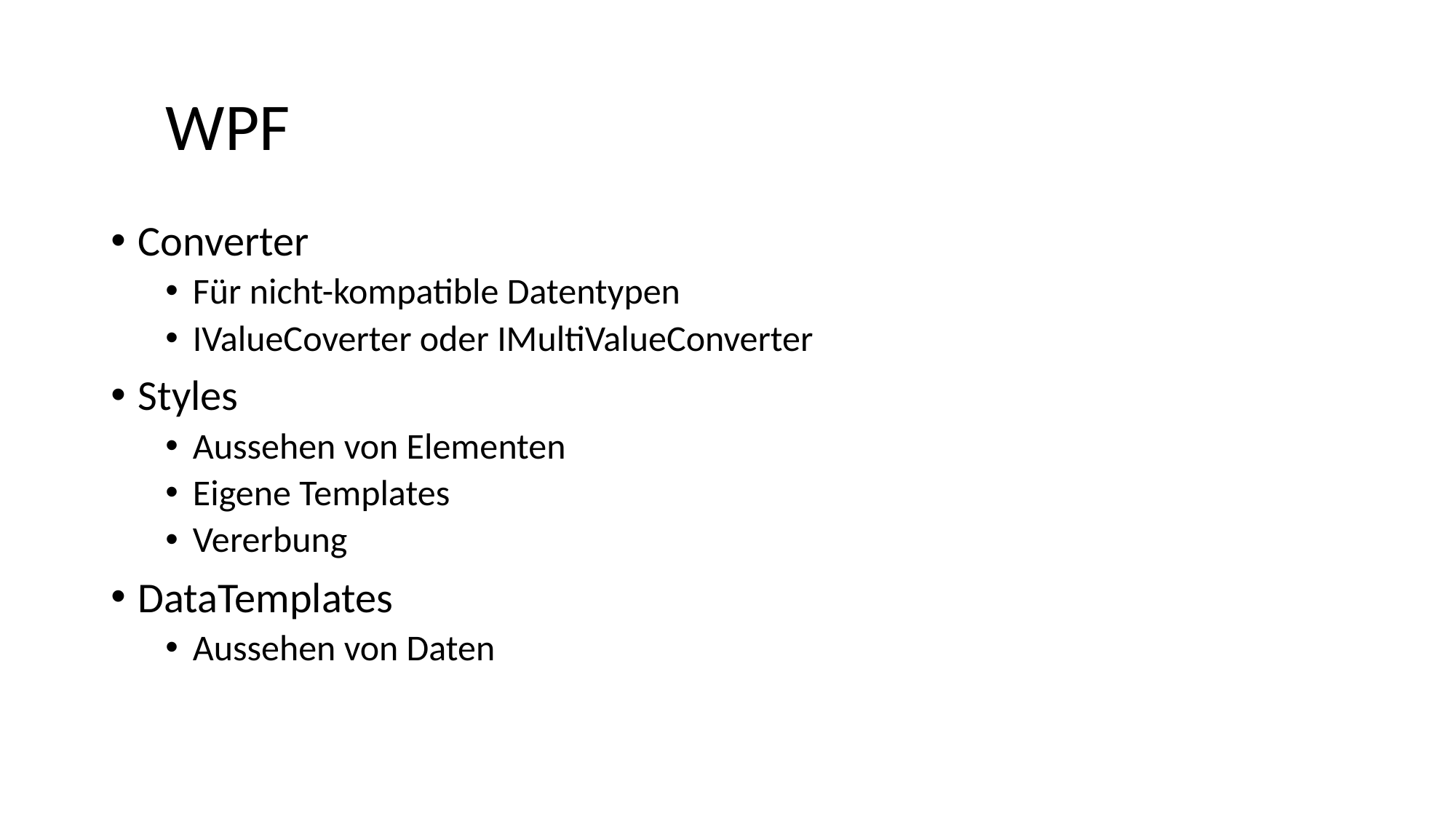

# WPF
Converter
Für nicht-kompatible Datentypen
IValueCoverter oder IMultiValueConverter
Styles
Aussehen von Elementen
Eigene Templates
Vererbung
DataTemplates
Aussehen von Daten